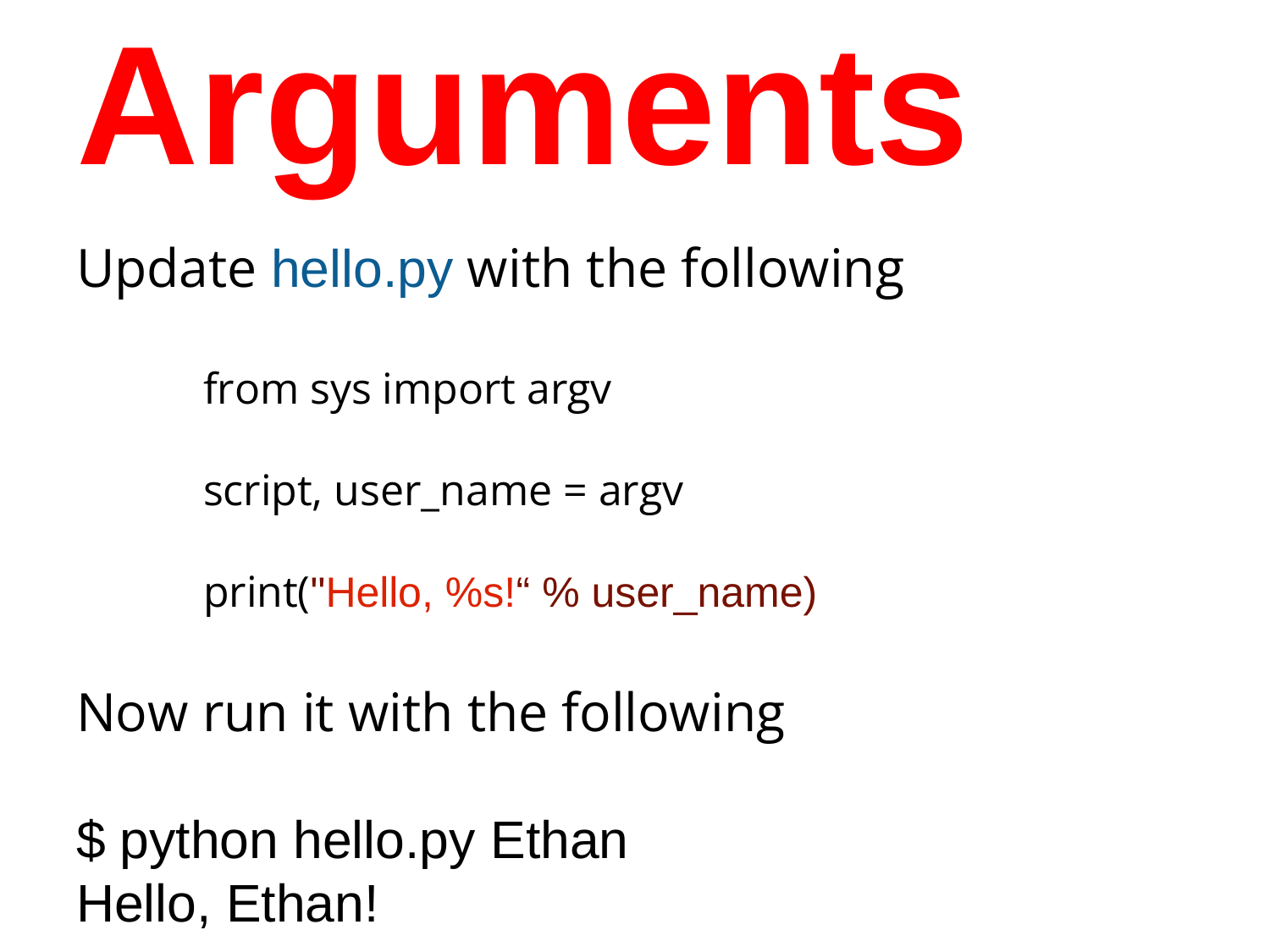

# Arguments
Update hello.py with the following

	from sys import argv

	script, user_name = argv

	print("Hello, %s!“ % user_name)

Now run it with the following

$ python hello.py Ethan
Hello, Ethan!